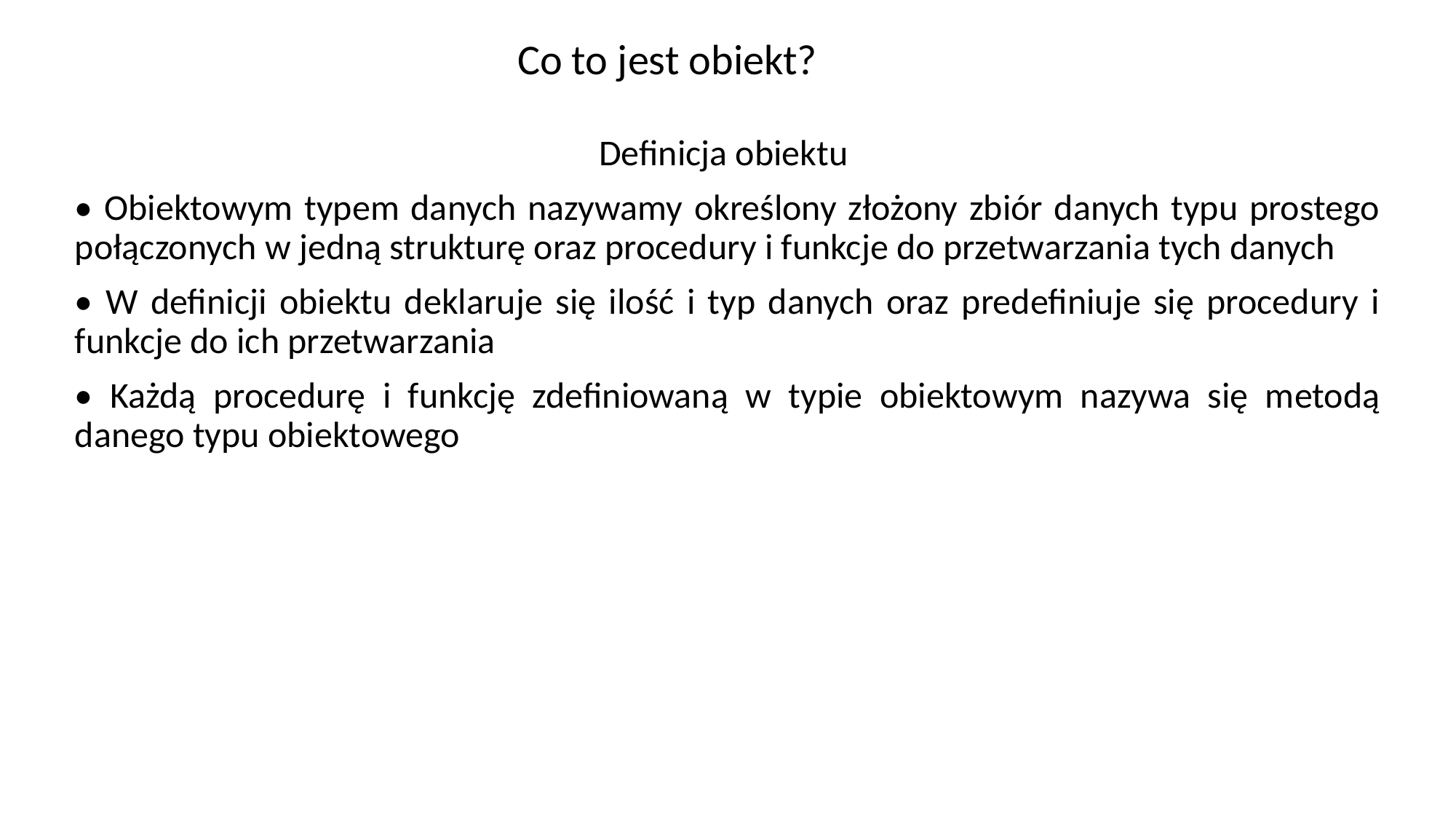

# Co to jest obiekt?
Definicja obiektu
• Obiektowym typem danych nazywamy określony złożony zbiór danych typu prostego połączonych w jedną strukturę oraz procedury i funkcje do przetwarzania tych danych
• W definicji obiektu deklaruje się ilość i typ danych oraz predefiniuje się procedury i funkcje do ich przetwarzania
• Każdą procedurę i funkcję zdefiniowaną w typie obiektowym nazywa się metodą danego typu obiektowego